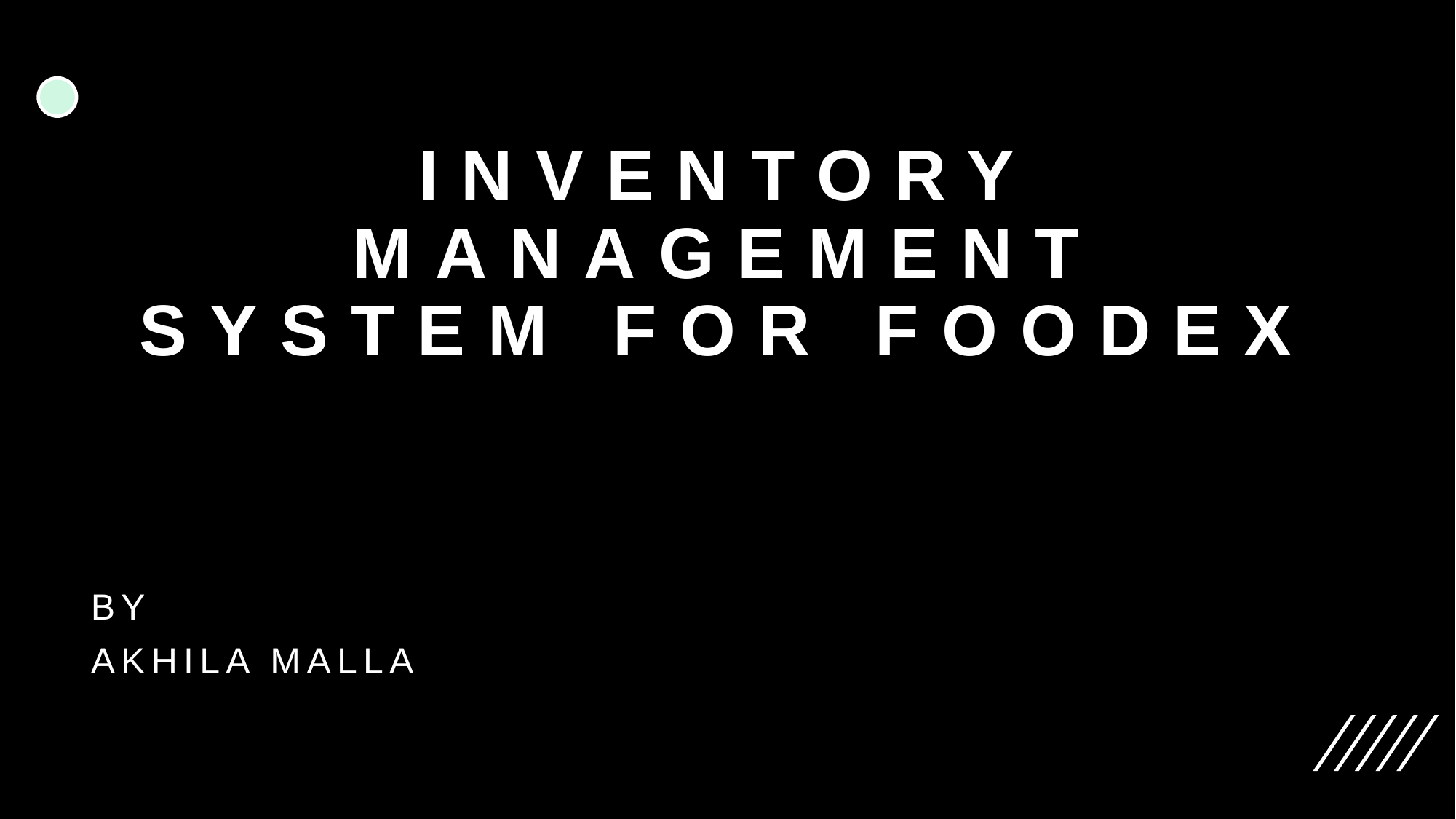

# INVENTORY MANAGEMENT SYSTEM FOR FOODEX
By
AKHILA MALLA